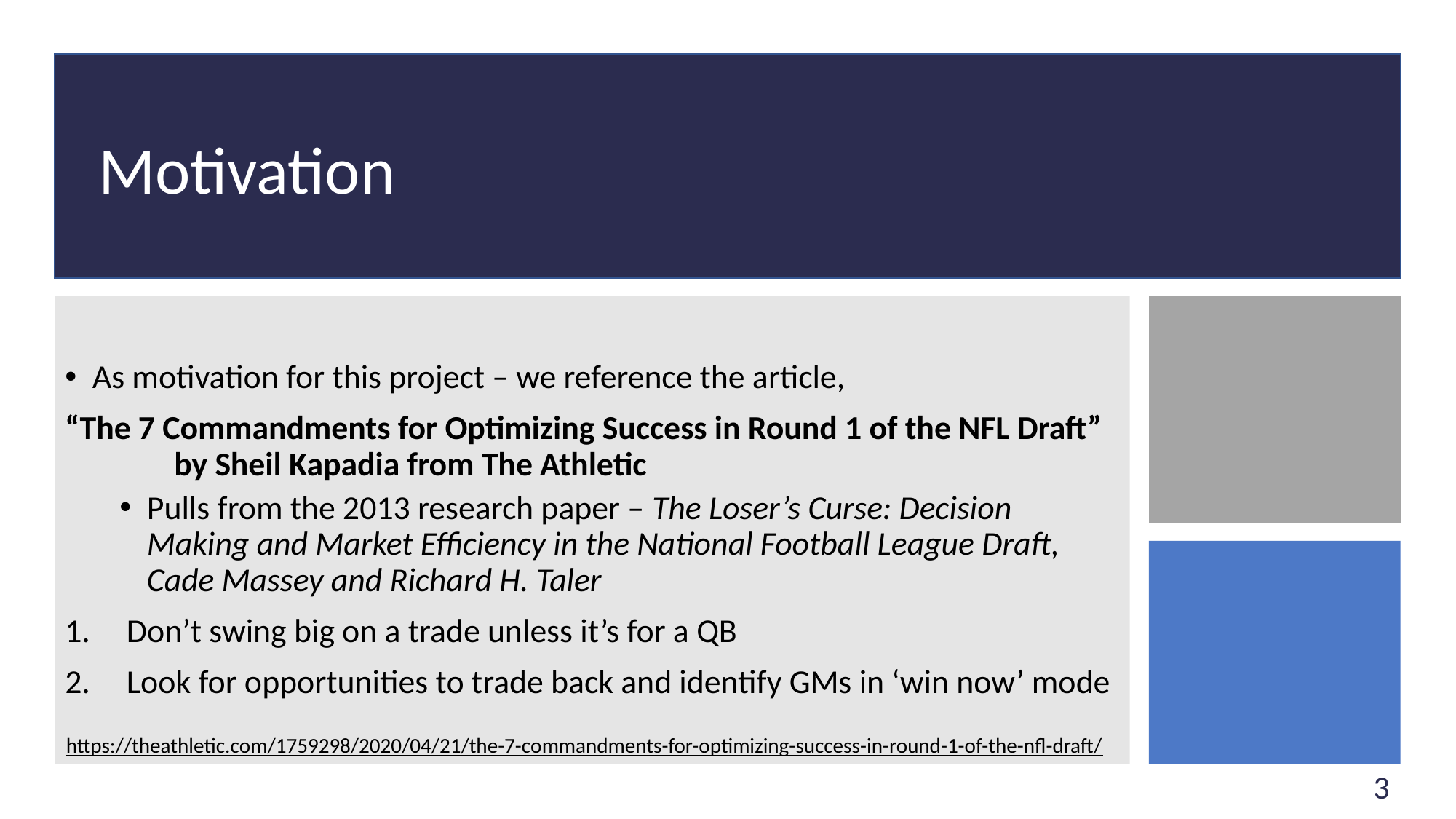

# Motivation

As motivation for this project – we reference the article,
“The 7 Commandments for Optimizing Success in Round 1 of the NFL Draft” 	by Sheil Kapadia from The Athletic
Pulls from the 2013 research paper – The Loser’s Curse: Decision Making and Market Efficiency in the National Football League Draft, Cade Massey and Richard H. Taler
Don’t swing big on a trade unless it’s for a QB
Look for opportunities to trade back and identify GMs in ‘win now’ mode

https://theathletic.com/1759298/2020/04/21/the-7-commandments-for-optimizing-success-in-round-1-of-the-nfl-draft/
3